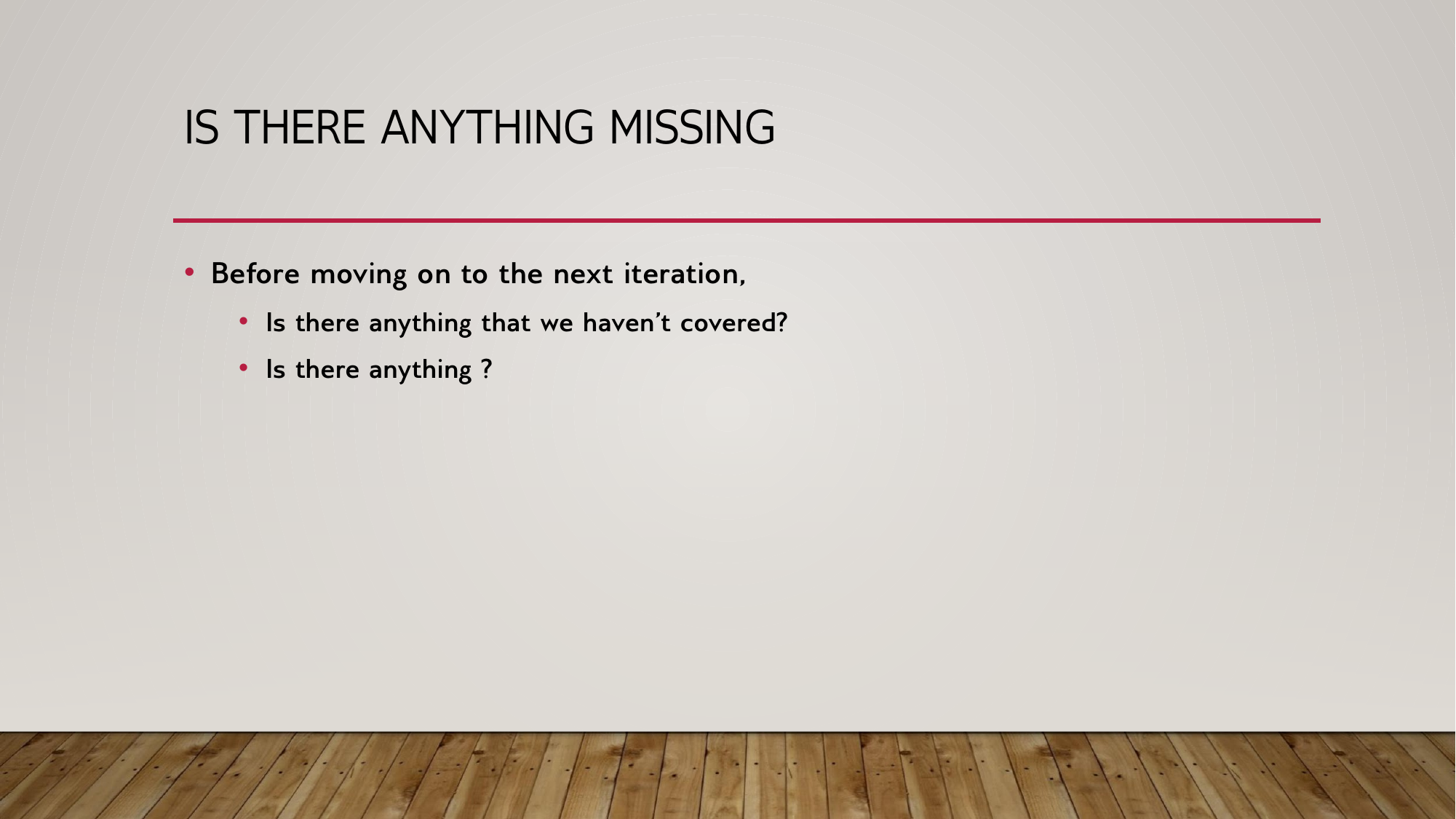

# IS THERE ANYTHING MISSING
Before moving on to the next iteration,
Is there anything that we haven’t covered?
Is there anything ?